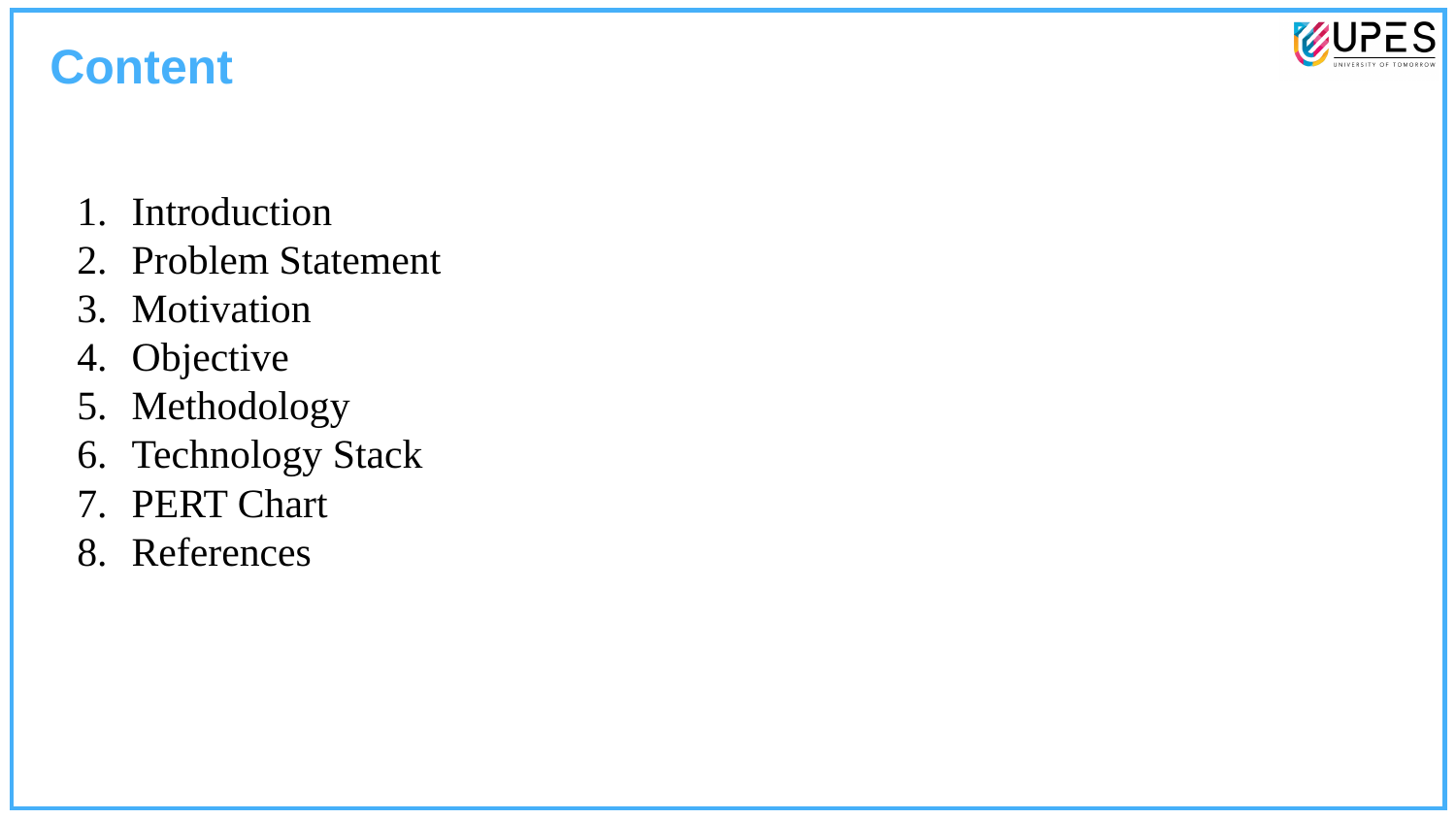

Content
Introduction
Problem Statement
Motivation
Objective
Methodology
Technology Stack
PERT Chart
References